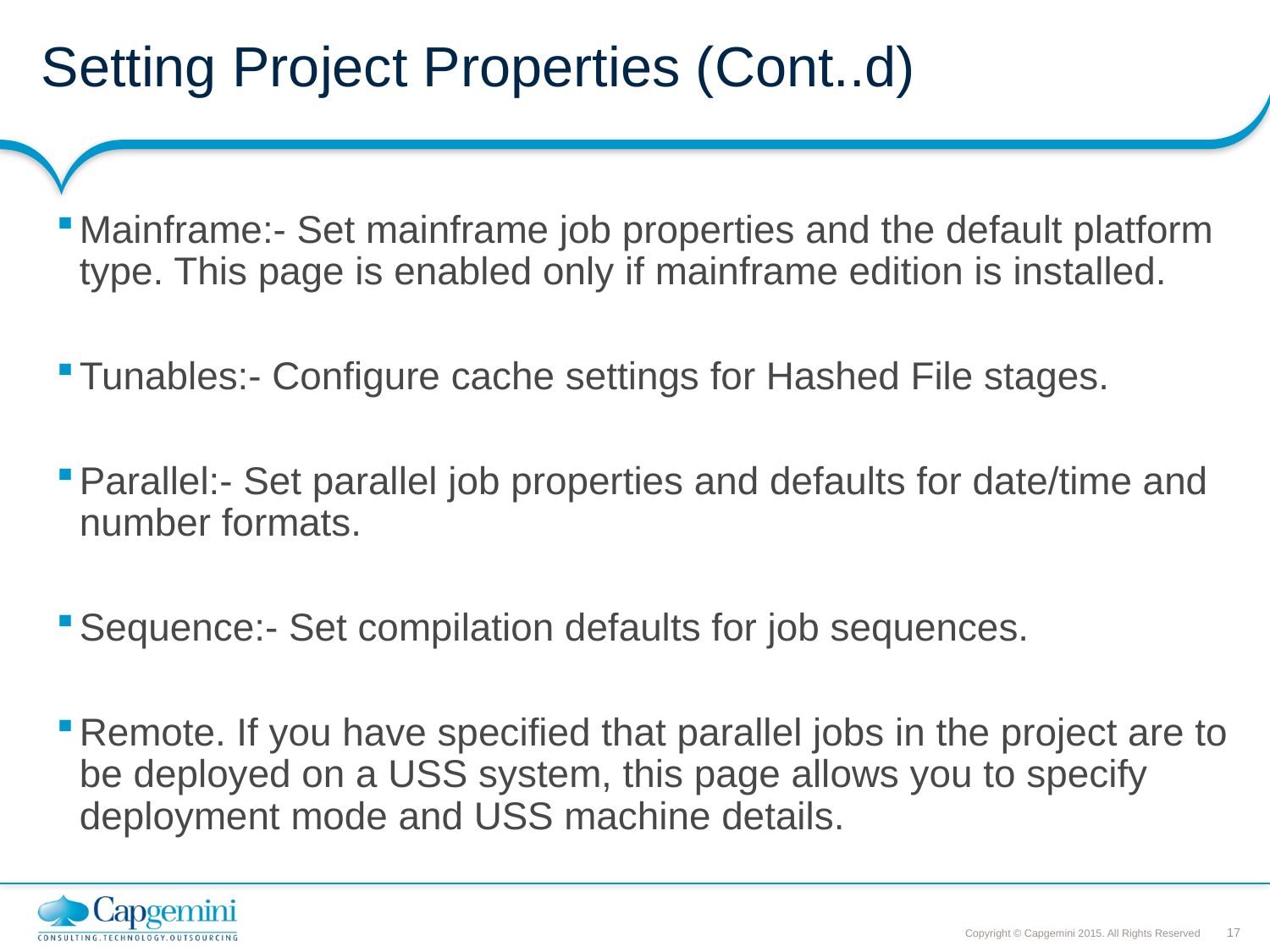

# Setting Project Properties (Cont..d)

Mainframe:- Set mainframe job properties and the default platform type. This page is enabled only if mainframe edition is installed.

Tunables:- Configure cache settings for Hashed File stages.

Parallel:- Set parallel job properties and defaults for date/time and number formats.

Sequence:- Set compilation defaults for job sequences.

Remote. If you have specified that parallel jobs in the project are to be deployed on a USS system, this page allows you to specify deployment mode and USS machine details.